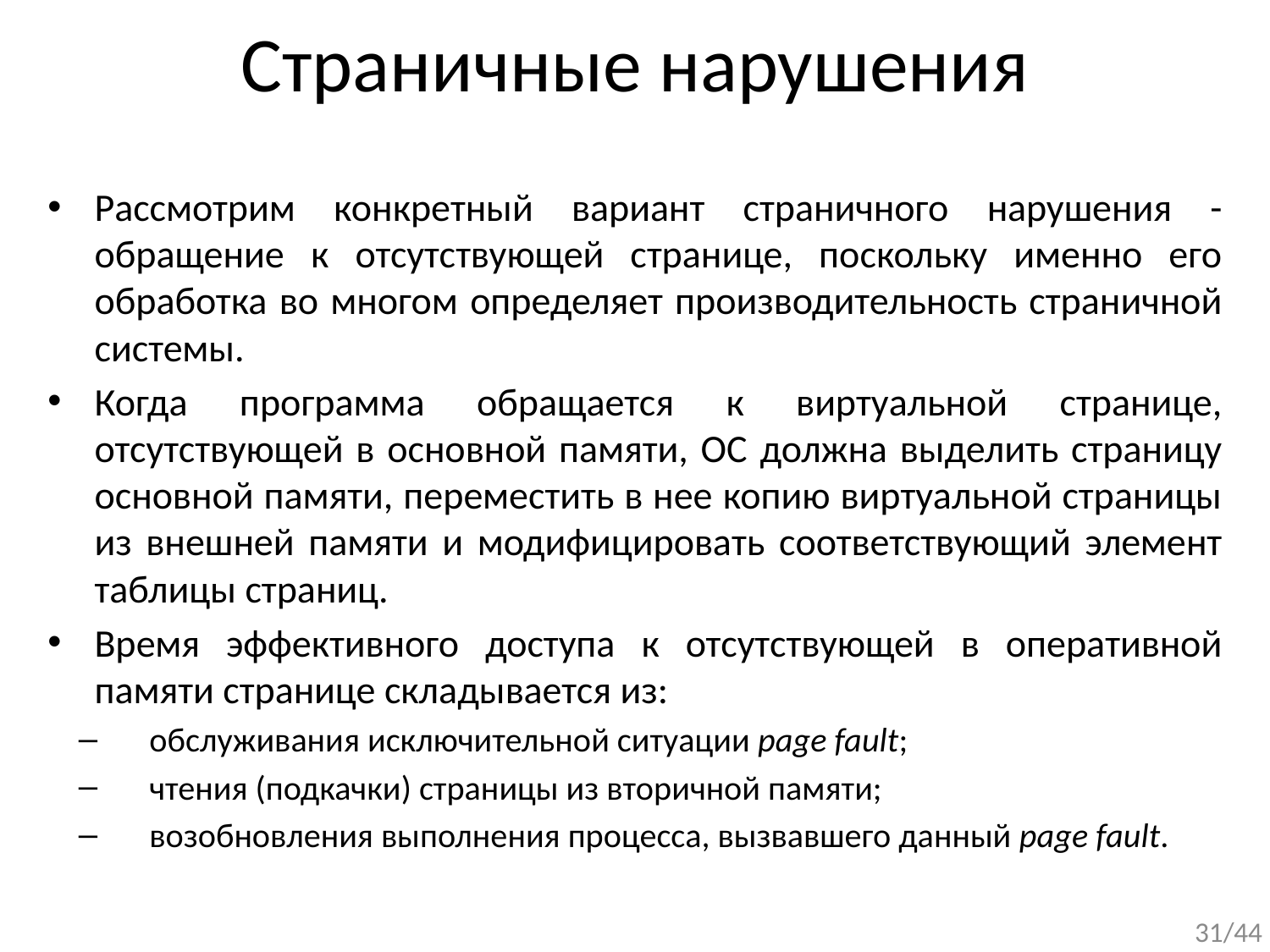

# Страничные нарушения
Рассмотрим конкретный вариант страничного нарушения - обращение к отсутствующей странице, поскольку именно его обработка во многом определяет производительность страничной системы.
Когда программа обращается к виртуальной странице, отсутствующей в основной памяти, ОС должна выделить страницу основной памяти, переместить в нее копию виртуальной страницы из внешней памяти и модифицировать соответствующий элемент таблицы страниц.
Время эффективного доступа к отсутствующей в оперативной памяти странице складывается из:
обслуживания исключительной ситуации page fault;
чтения (подкачки) страницы из вторичной памяти;
возобновления выполнения процесса, вызвавшего данный page fault.

31/44